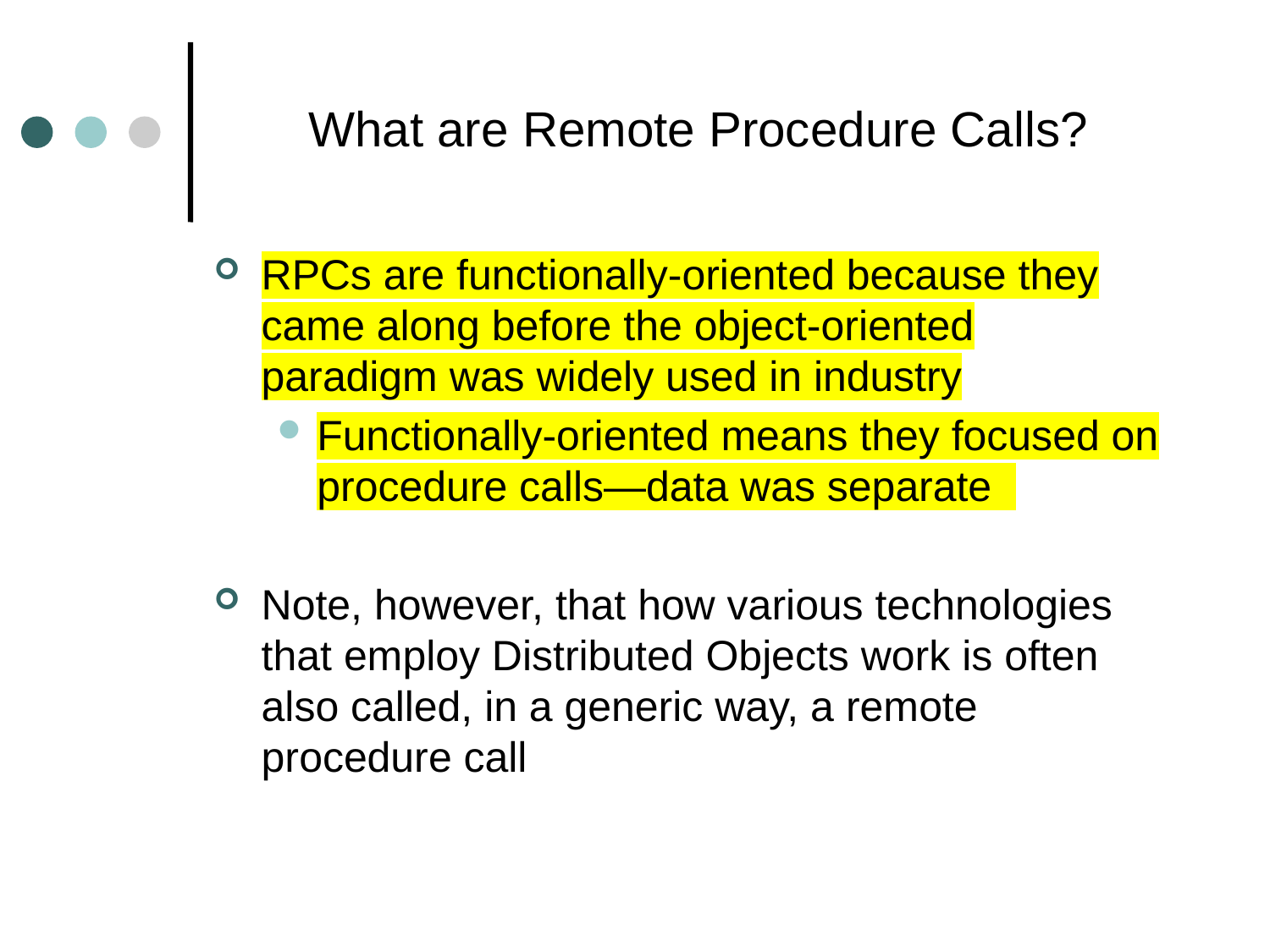

# What are Remote Procedure Calls?

RPCs are functionally-oriented because they came along before the object-oriented paradigm was widely used in industry
Functionally-oriented means they focused on procedure calls—data was separate

Note, however, that how various technologies that employ Distributed Objects work is often also called, in a generic way, a remote procedure call